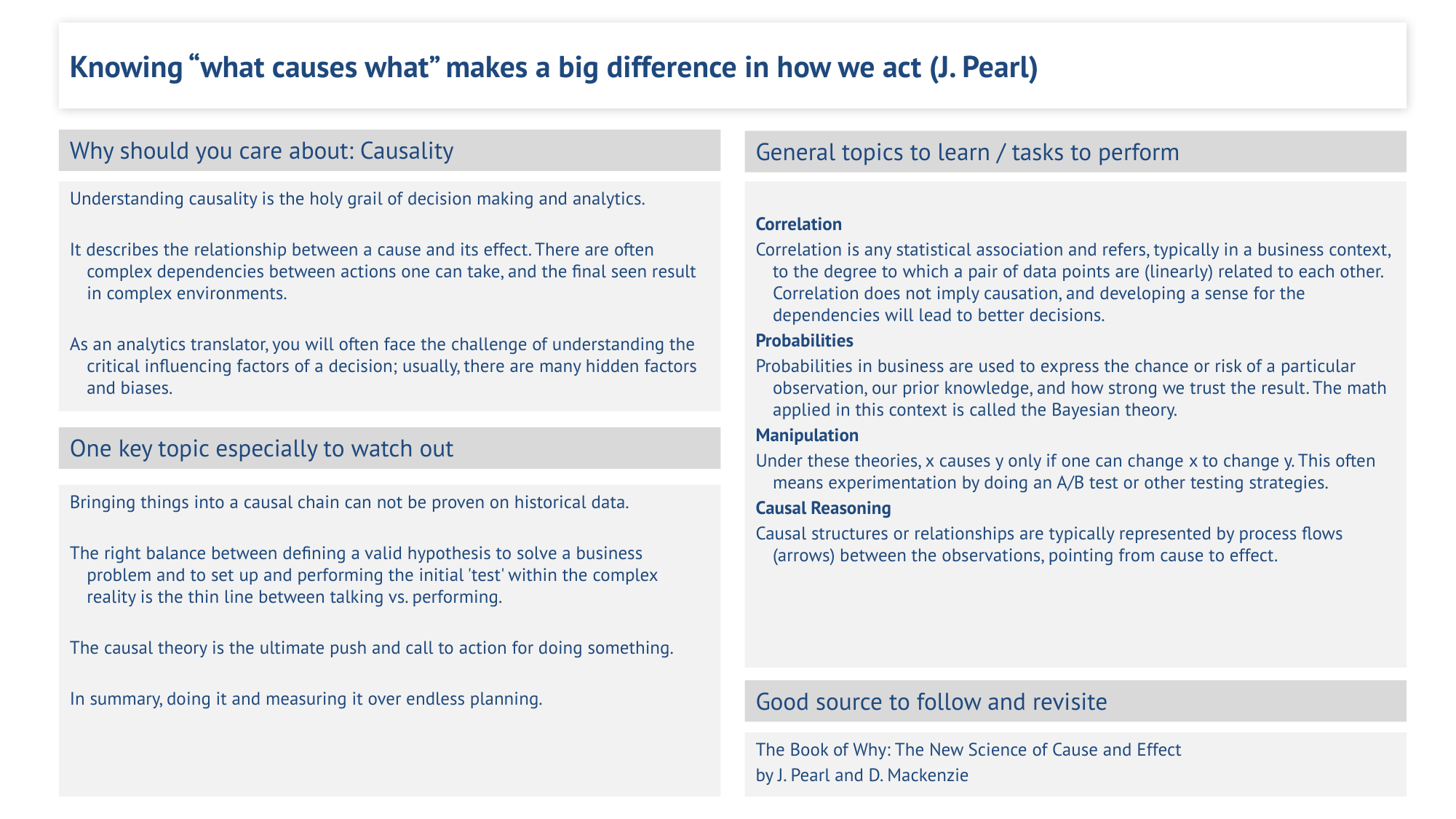

# Knowing “what causes what” makes a big difference in how we act (J. Pearl)
Why should you care about: Causality
General topics to learn / tasks to perform
Understanding causality is the holy grail of decision making and analytics.

It describes the relationship between a cause and its effect. There are often complex dependencies between actions one can take, and the final seen result in complex environments.

As an analytics translator, you will often face the challenge of understanding the critical influencing factors of a decision; usually, there are many hidden factors and biases.

Correlation
Correlation is any statistical association and refers, typically in a business context, to the degree to which a pair of data points are (linearly) related to each other.
Correlation does not imply causation, and developing a sense for the dependencies will lead to better decisions.
Probabilities
Probabilities in business are used to express the chance or risk of a particular observation, our prior knowledge, and how strong we trust the result. The math applied in this context is called the Bayesian theory.
Manipulation
Under these theories, x causes y only if one can change x to change y. This often means experimentation by doing an A/B test or other testing strategies.
Causal Reasoning
Causal structures or relationships are typically represented by process flows (arrows) between the observations, pointing from cause to effect.
One key topic especially to watch out
Bringing things into a causal chain can not be proven on historical data.

The right balance between defining a valid hypothesis to solve a business problem and to set up and performing the initial 'test' within the complex reality is the thin line between talking vs. performing.

The causal theory is the ultimate push and call to action for doing something.

In summary, doing it and measuring it over endless planning.
Good source to follow and revisite
The Book of Why: The New Science of Cause and Effect
by J. Pearl and D. Mackenzie